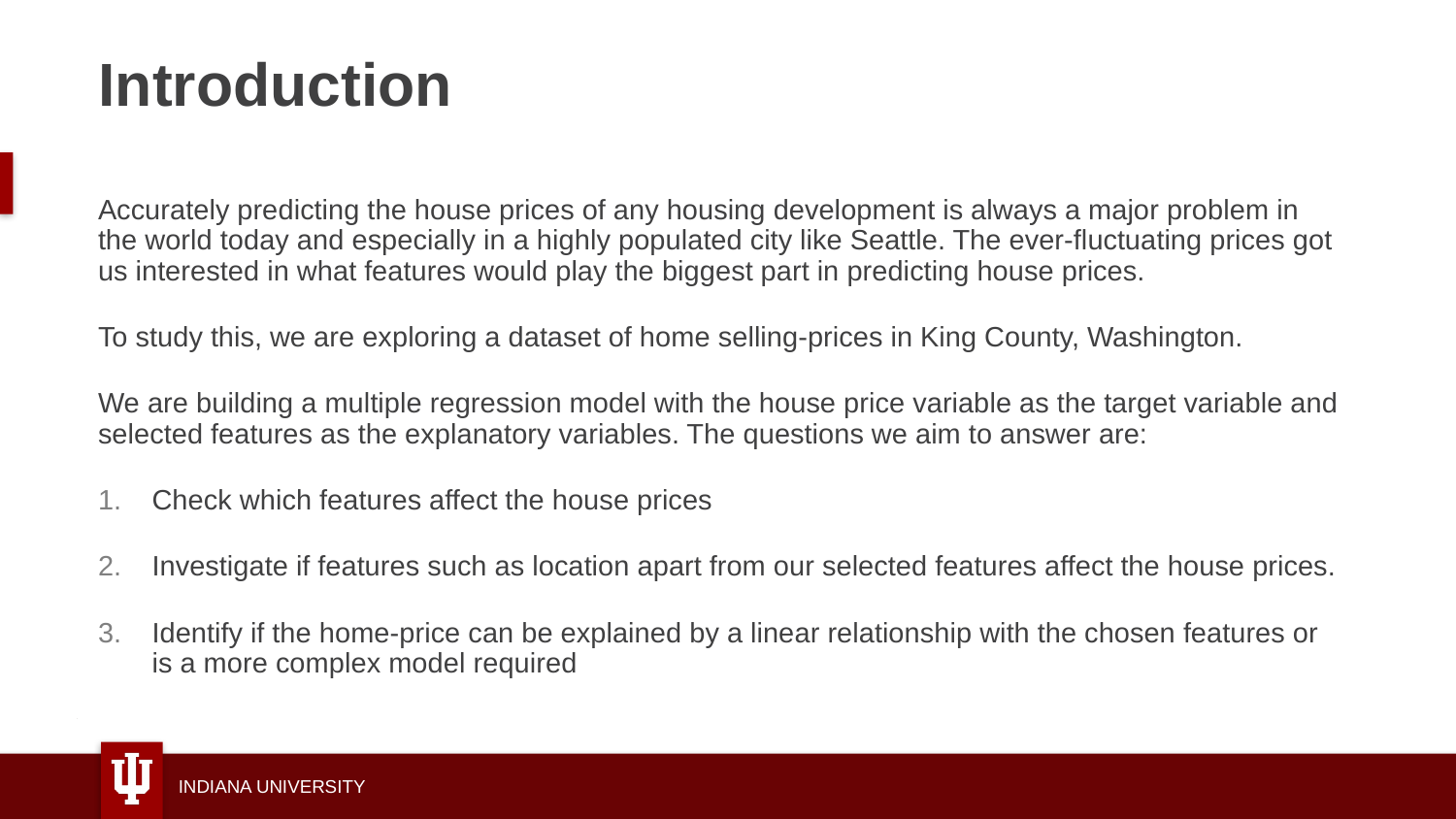

# Introduction
Accurately predicting the house prices of any housing development is always a major problem in the world today and especially in a highly populated city like Seattle. The ever-fluctuating prices got us interested in what features would play the biggest part in predicting house prices.
To study this, we are exploring a dataset of home selling-prices in King County, Washington.
We are building a multiple regression model with the house price variable as the target variable and selected features as the explanatory variables. The questions we aim to answer are:
Check which features affect the house prices
Investigate if features such as location apart from our selected features affect the house prices.
Identify if the home-price can be explained by a linear relationship with the chosen features or is a more complex model required